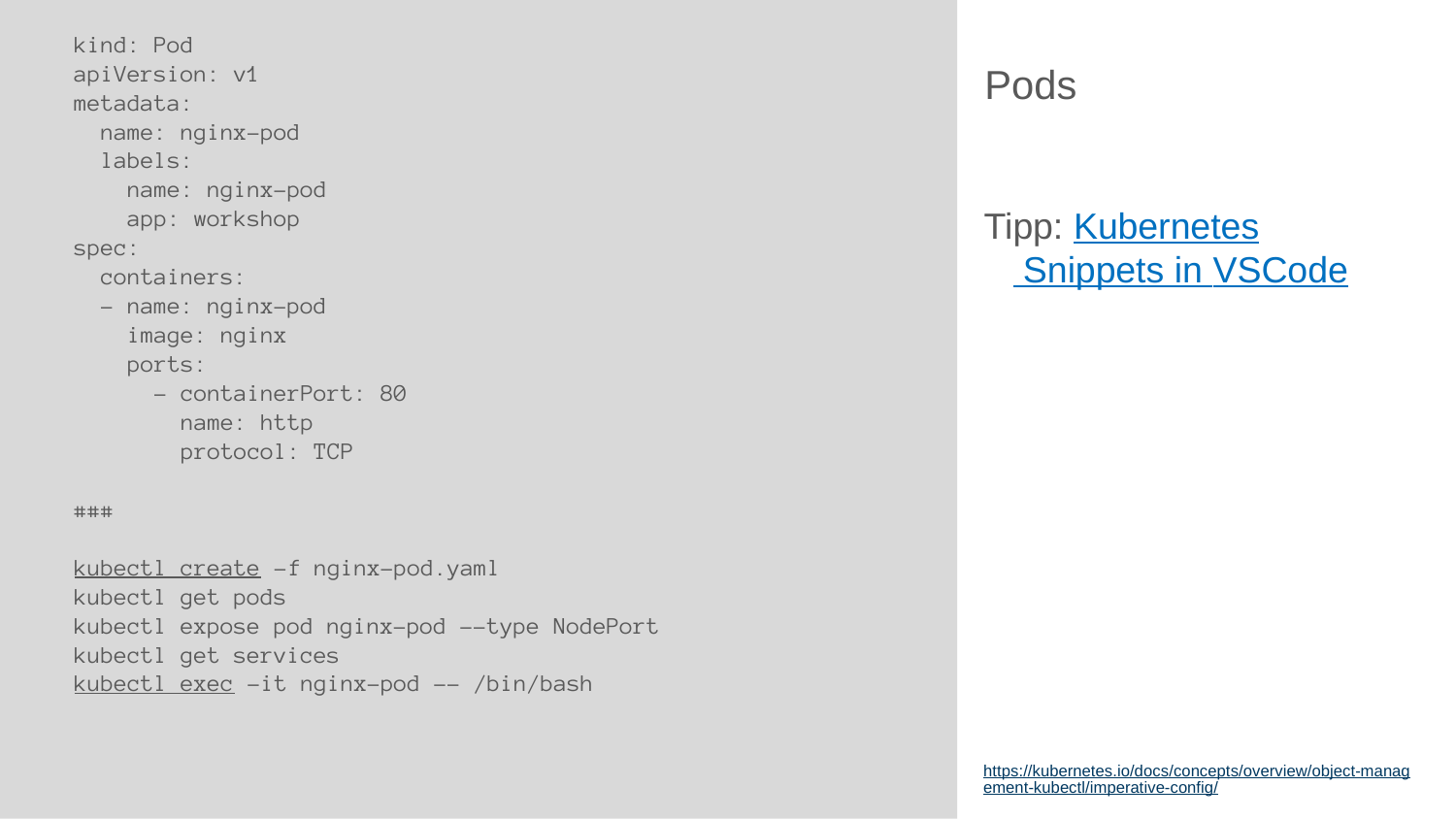

kind: Pod
apiVersion: v1
metadata:
  name: nginx-pod
  labels:
    name: nginx-pod
    app: workshop
spec:
  containers:
  - name: nginx-pod
    image: nginx
    ports:
      - containerPort: 80
        name: http
        protocol: TCP

###

kubectl create -f nginx-pod.yaml
kubectl get pods
kubectl expose pod nginx-pod --type NodePort
kubectl get services
kubectl exec -it nginx-pod -- /bin/bash

# Pods

Tipp: Kubernetes Snippets in VSCode
https://kubernetes.io/docs/concepts/overview/object-management-kubectl/imperative-config/